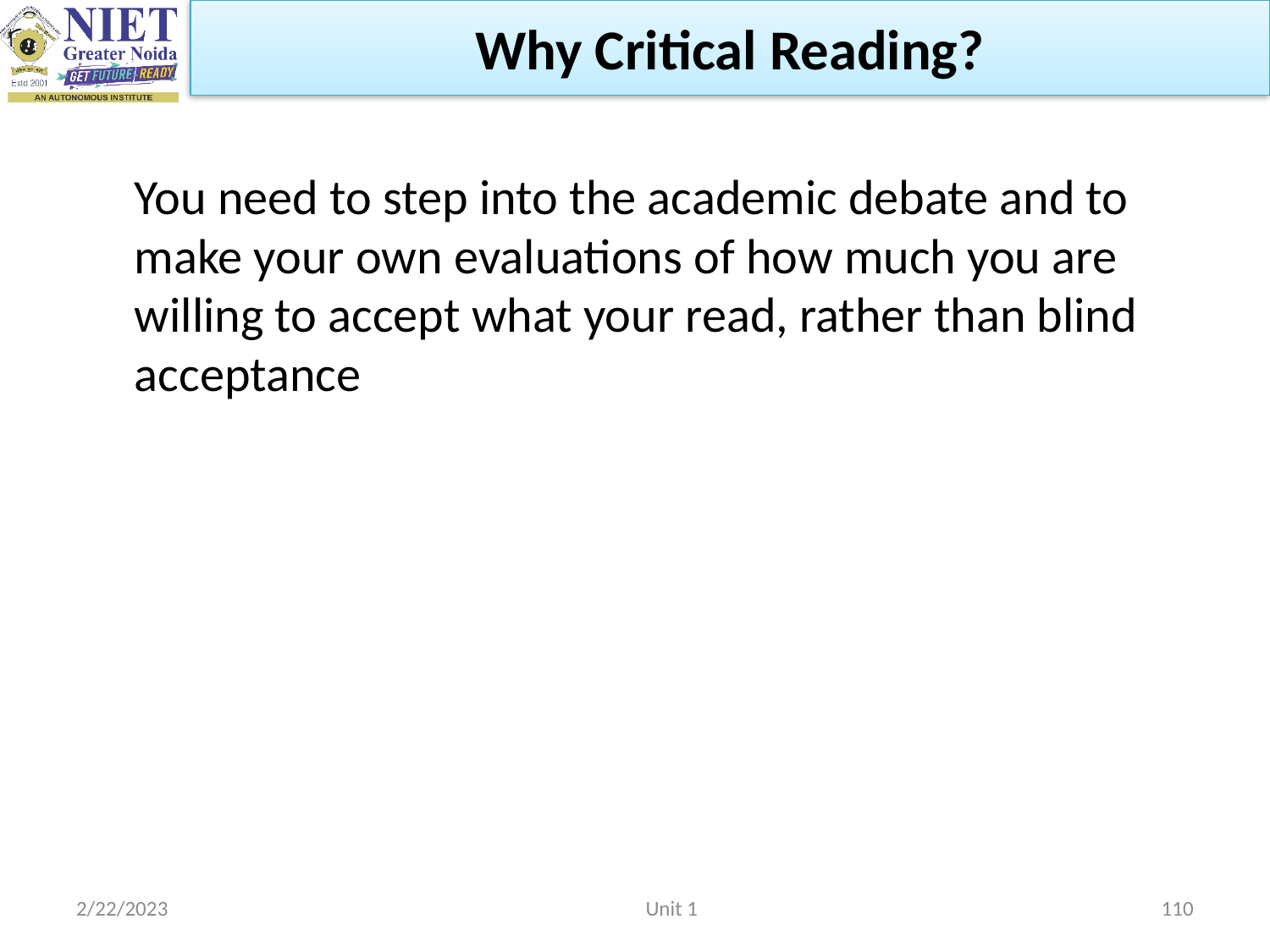

Why Critical Reading?
	You need to step into the academic debate and to make your own evaluations of how much you are willing to accept what your read, rather than blind acceptance

2/22/2023
Unit 1
110